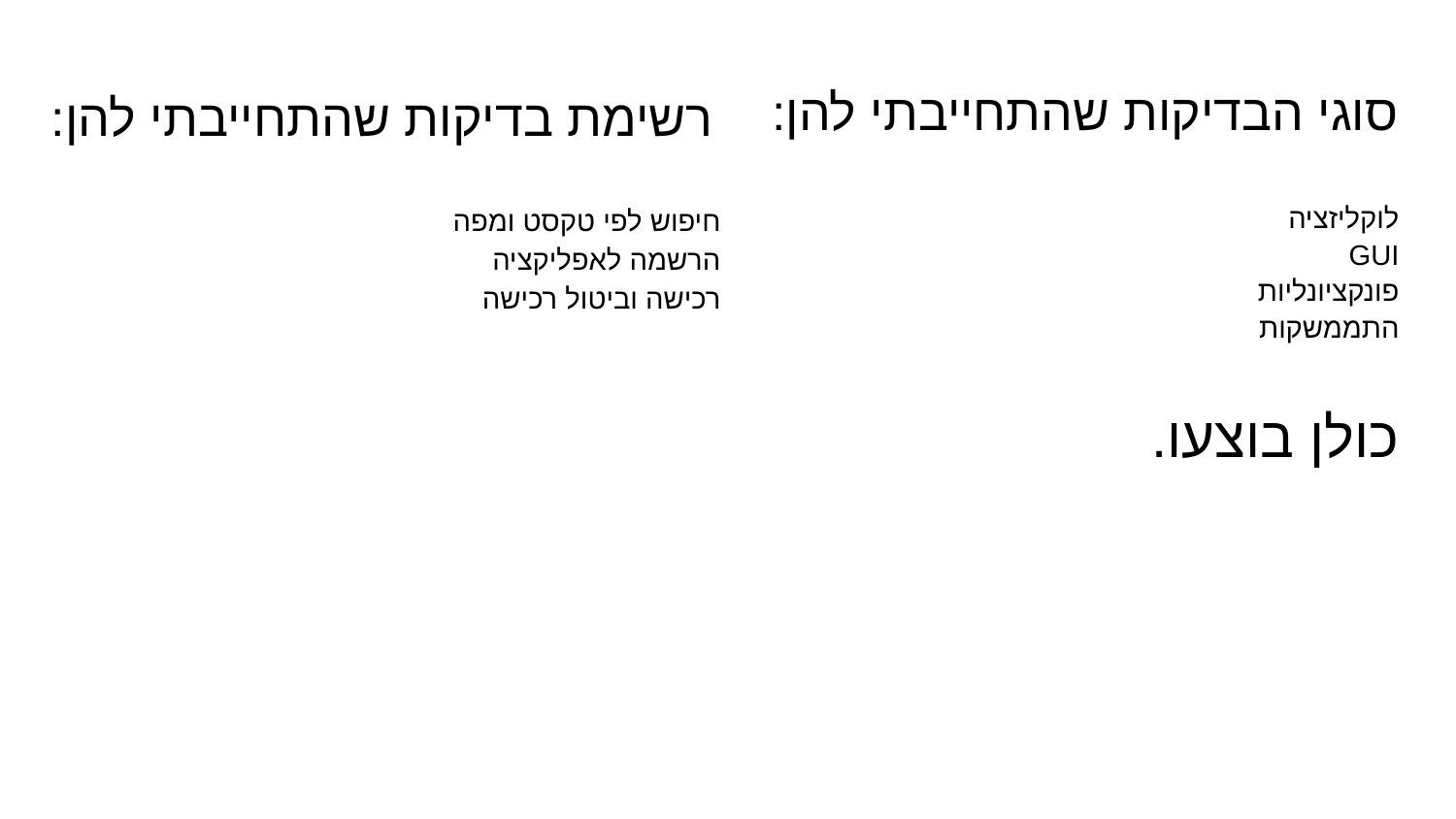

# סוגי הבדיקות שהתחייבתי להן:
רשימת בדיקות שהתחייבתי להן:
חיפוש לפי טקסט ומפה
הרשמה לאפליקציה
רכישה וביטול רכישה

לוקליזציה
GUI
פונקציונליות
התממשקות

כולן בוצעו.